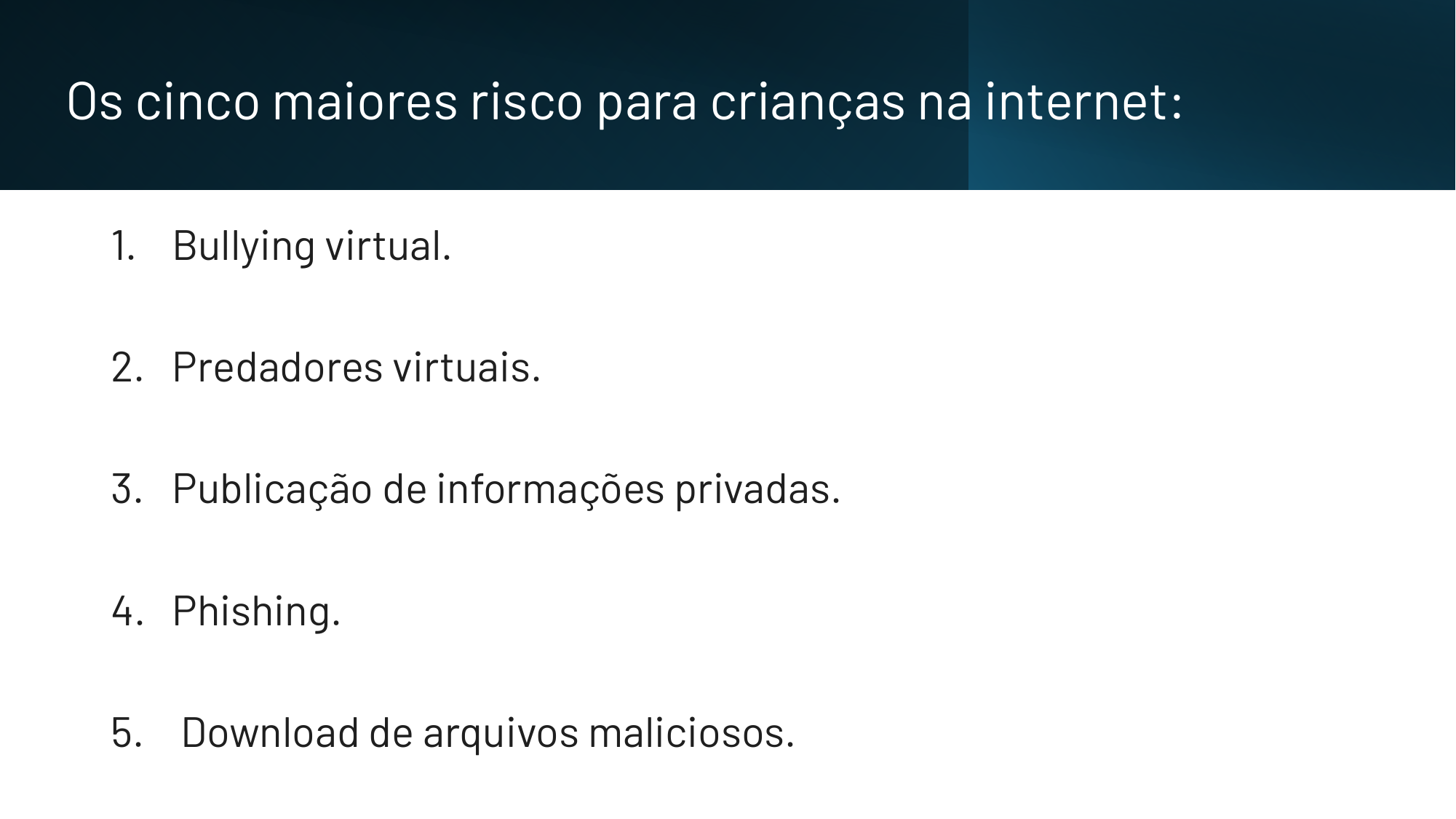

# Os cinco maiores risco para crianças na internet:
Bullying virtual.

Predadores virtuais.

Publicação de informações privadas.

Phishing.

 Download de arquivos maliciosos.